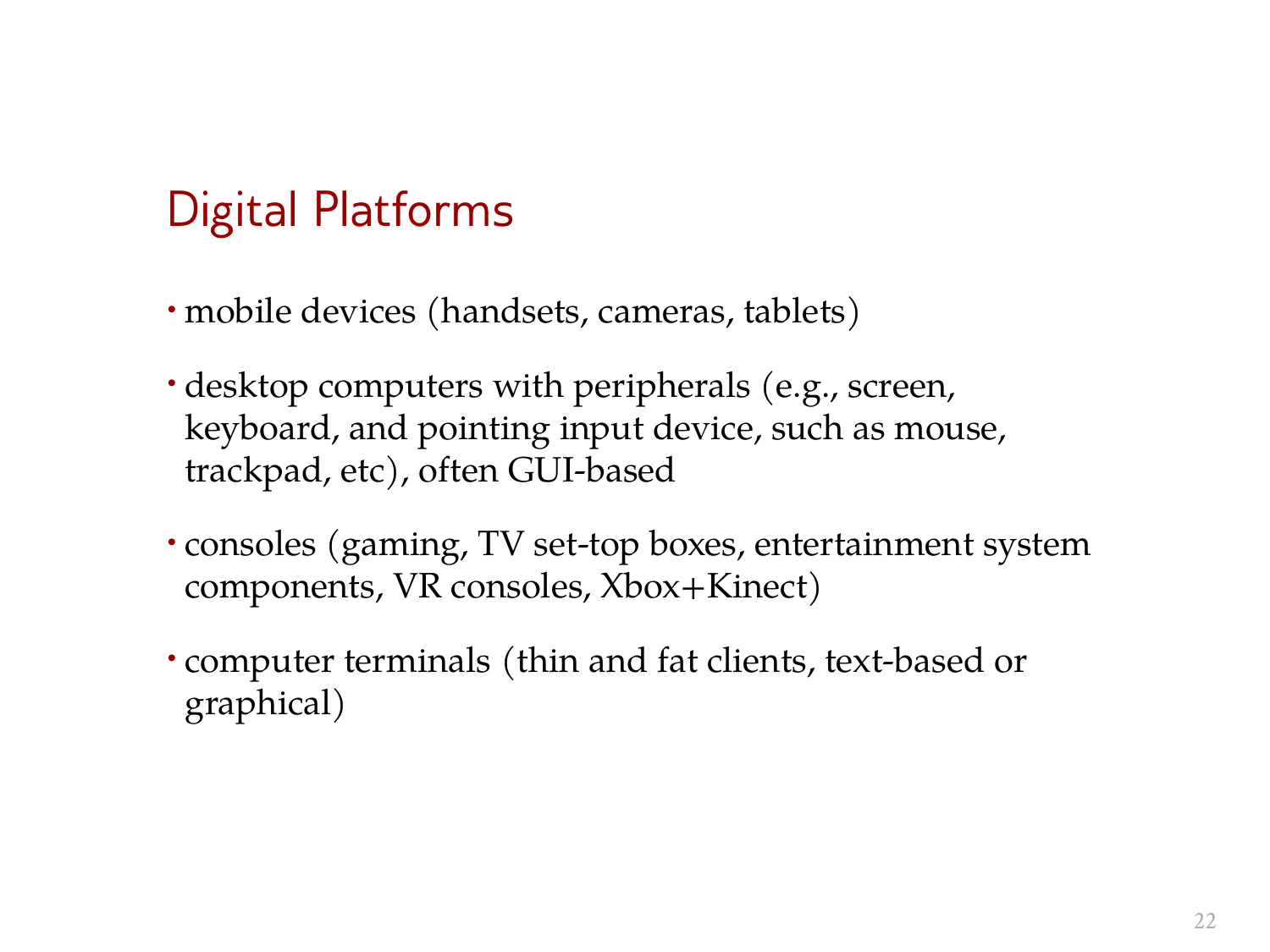

# Digital Platforms
mobile devices (handsets, cameras, tablets)
desktop computers with peripherals (e.g., screen, keyboard, and pointing input device, such as mouse, trackpad, etc), often GUI-based
consoles (gaming, TV set-top boxes, entertainment system components, VR consoles, Xbox+Kinect)
computer terminals (thin and fat clients, text-based or graphical)
22